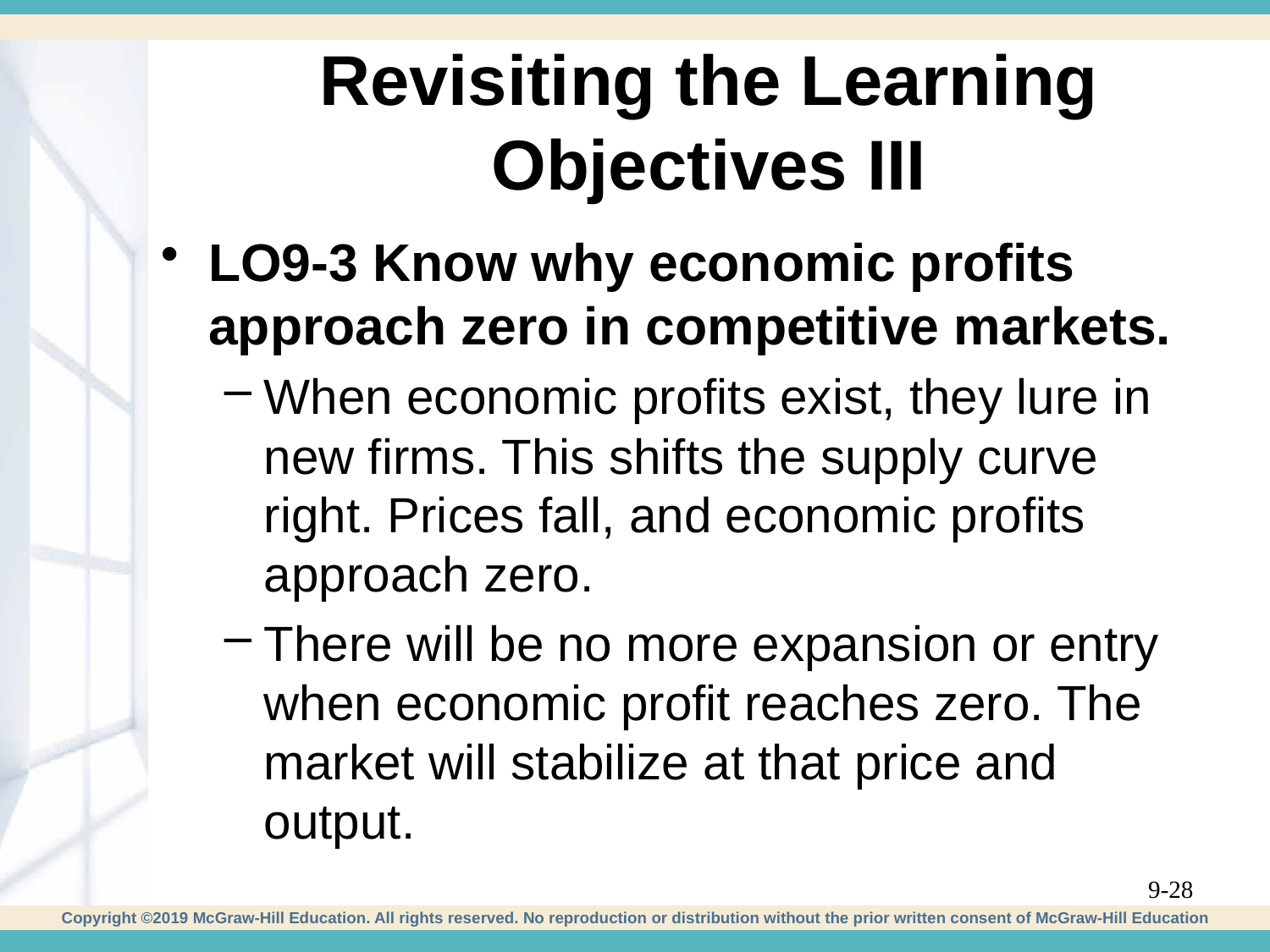

# Revisiting the Learning Objectives III
LO9-3 Know why economic profits approach zero in competitive markets.
When economic profits exist, they lure in new firms. This shifts the supply curve right. Prices fall, and economic profits approach zero.
There will be no more expansion or entry when economic profit reaches zero. The market will stabilize at that price and output.
9-28